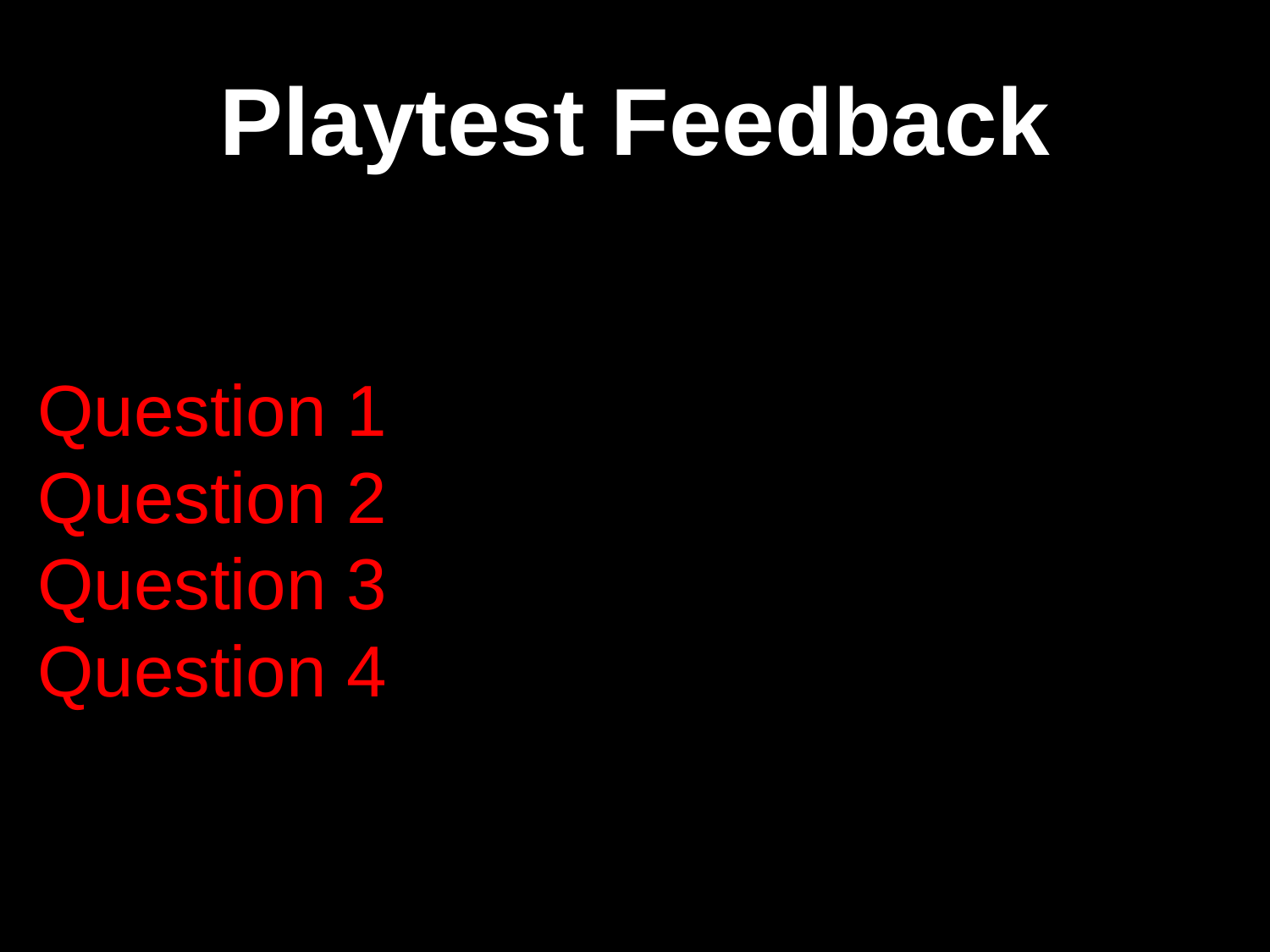

# Playtest Feedback
Question 1
Question 2
Question 3
Question 4